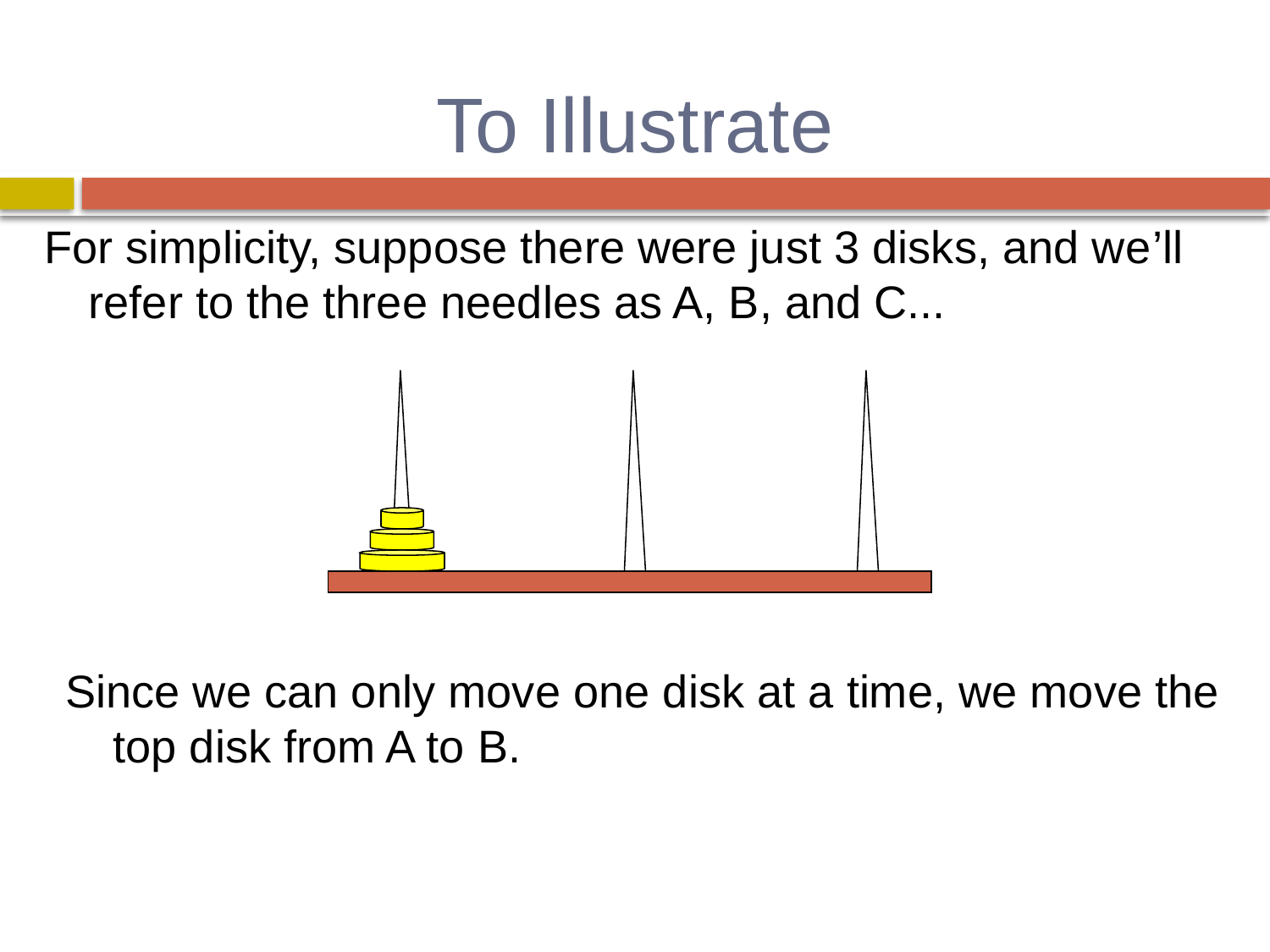

# To Illustrate
For simplicity, suppose there were just 3 disks, and we’ll refer to the three needles as A, B, and C...

Since we can only move one disk at a time, we move the top disk from A to B.